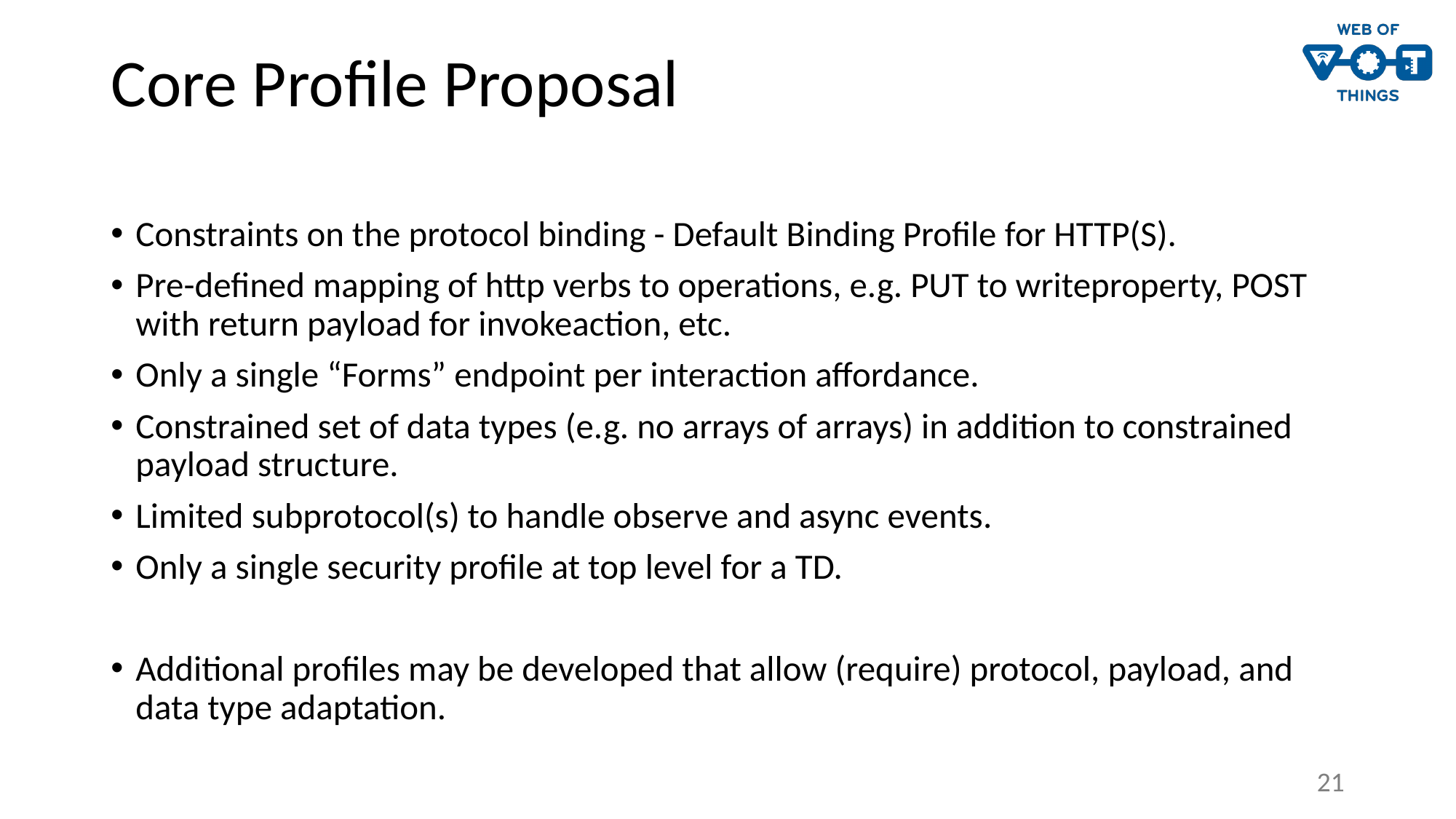

# Core Profile Proposal

Constraints on the protocol binding - Default Binding Profile for HTTP(S).
Pre-defined mapping of http verbs to operations, e.g. PUT to writeproperty, POST with return payload for invokeaction, etc.
Only a single “Forms” endpoint per interaction affordance.
Constrained set of data types (e.g. no arrays of arrays) in addition to constrained payload structure.
Limited subprotocol(s) to handle observe and async events.
Only a single security profile at top level for a TD.

Additional profiles may be developed that allow (require) protocol, payload, and data type adaptation.

21